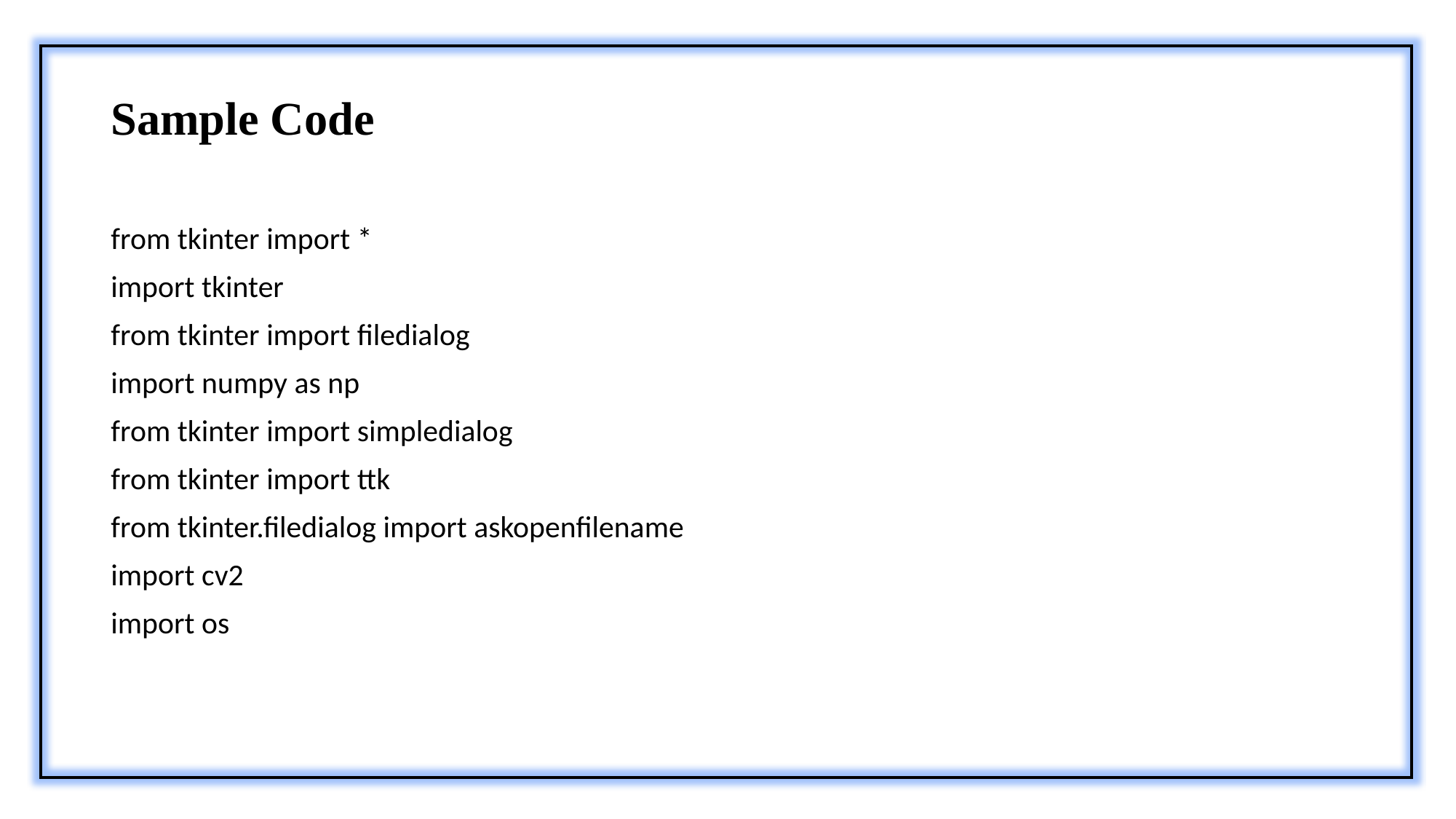

# Sample Code
from tkinter import *
import tkinter
from tkinter import filedialog
import numpy as np
from tkinter import simpledialog
from tkinter import ttk
from tkinter.filedialog import askopenfilename
import cv2
import os